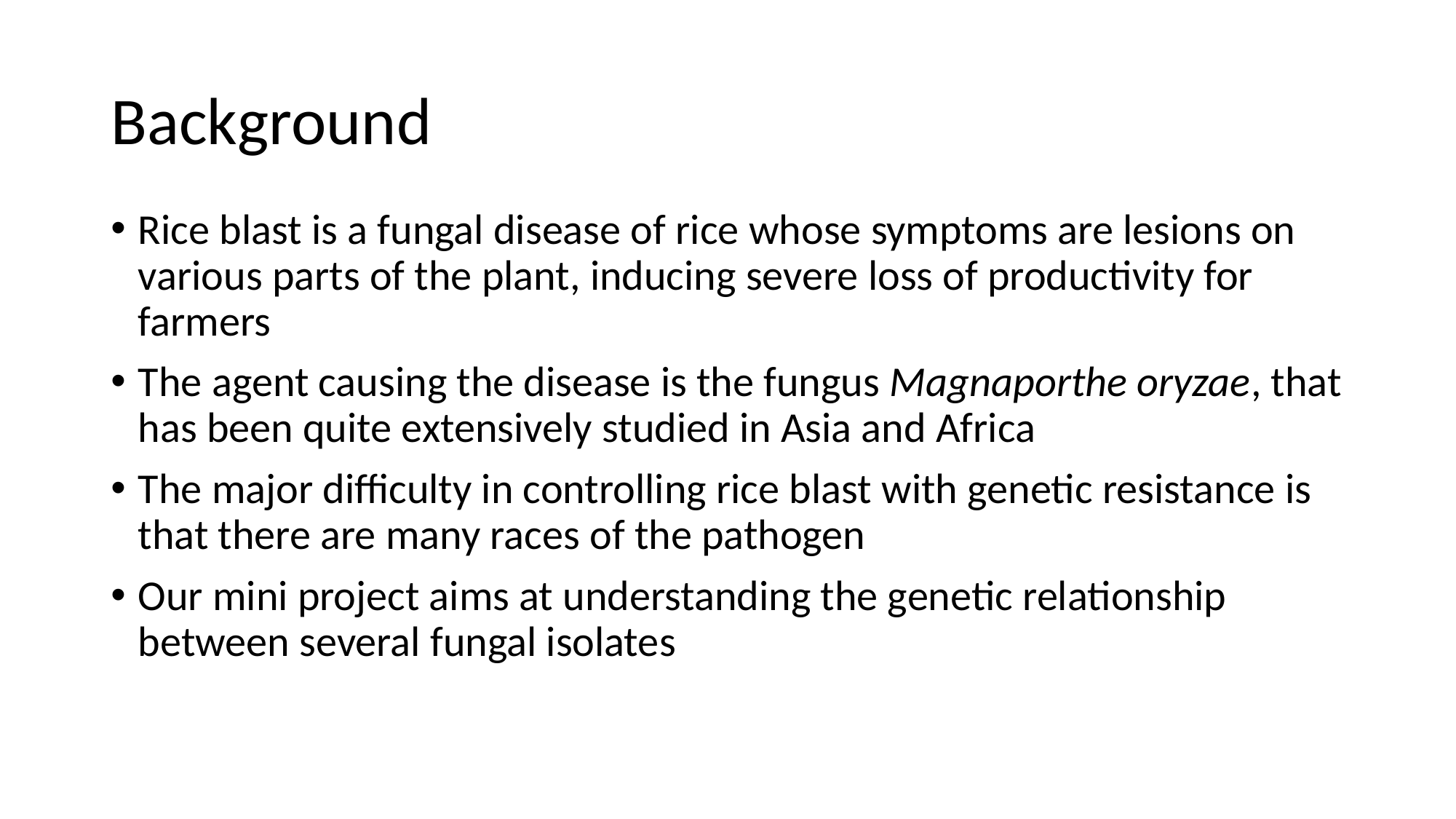

# Background
Rice blast is a fungal disease of rice whose symptoms are lesions on various parts of the plant, inducing severe loss of productivity for farmers
The agent causing the disease is the fungus Magnaporthe oryzae, that has been quite extensively studied in Asia and Africa
The major difficulty in controlling rice blast with genetic resistance is that there are many races of the pathogen
Our mini project aims at understanding the genetic relationship between several fungal isolates